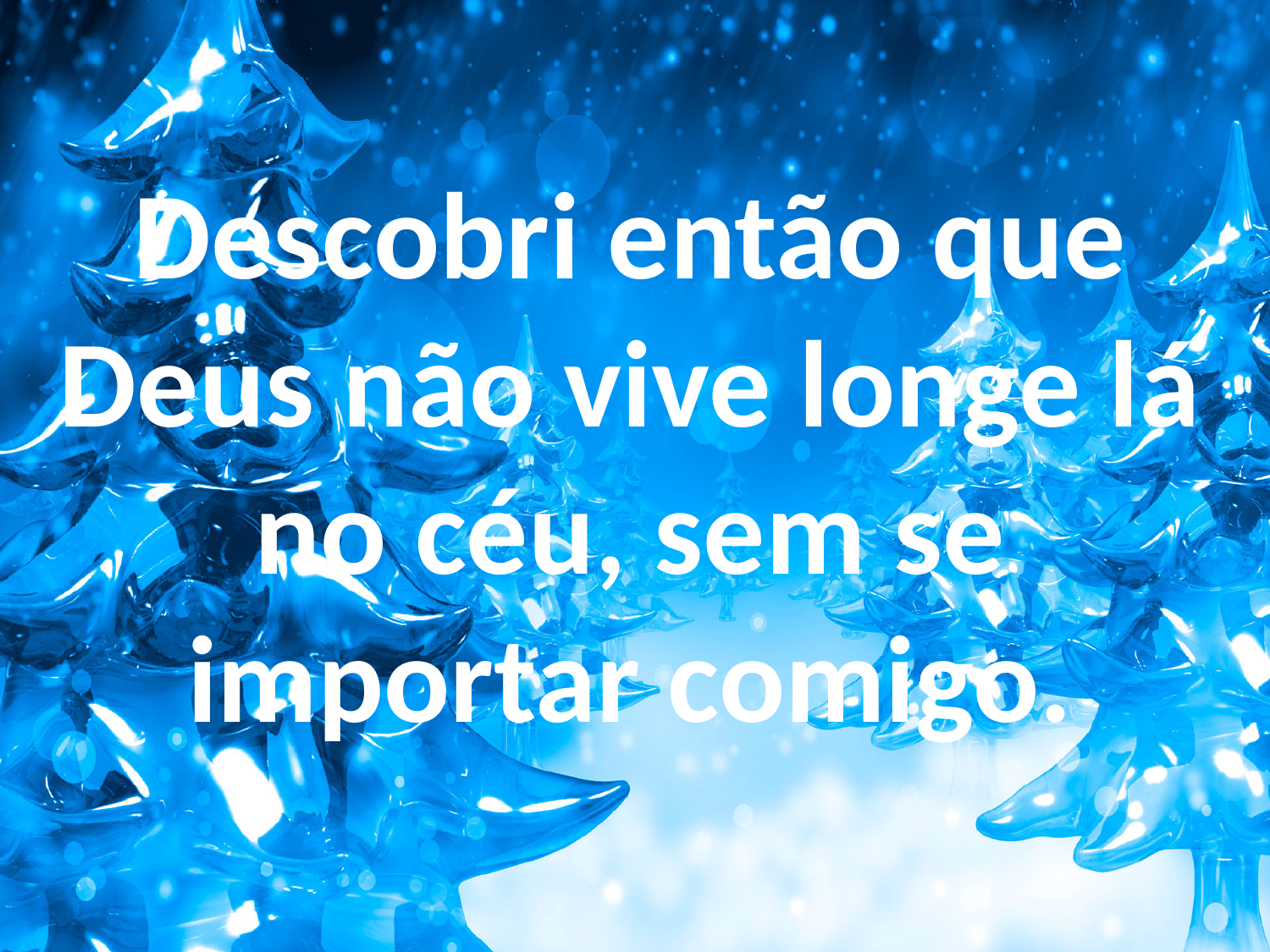

Descobri então que Deus não vive longe lá no céu, sem se importar comigo.